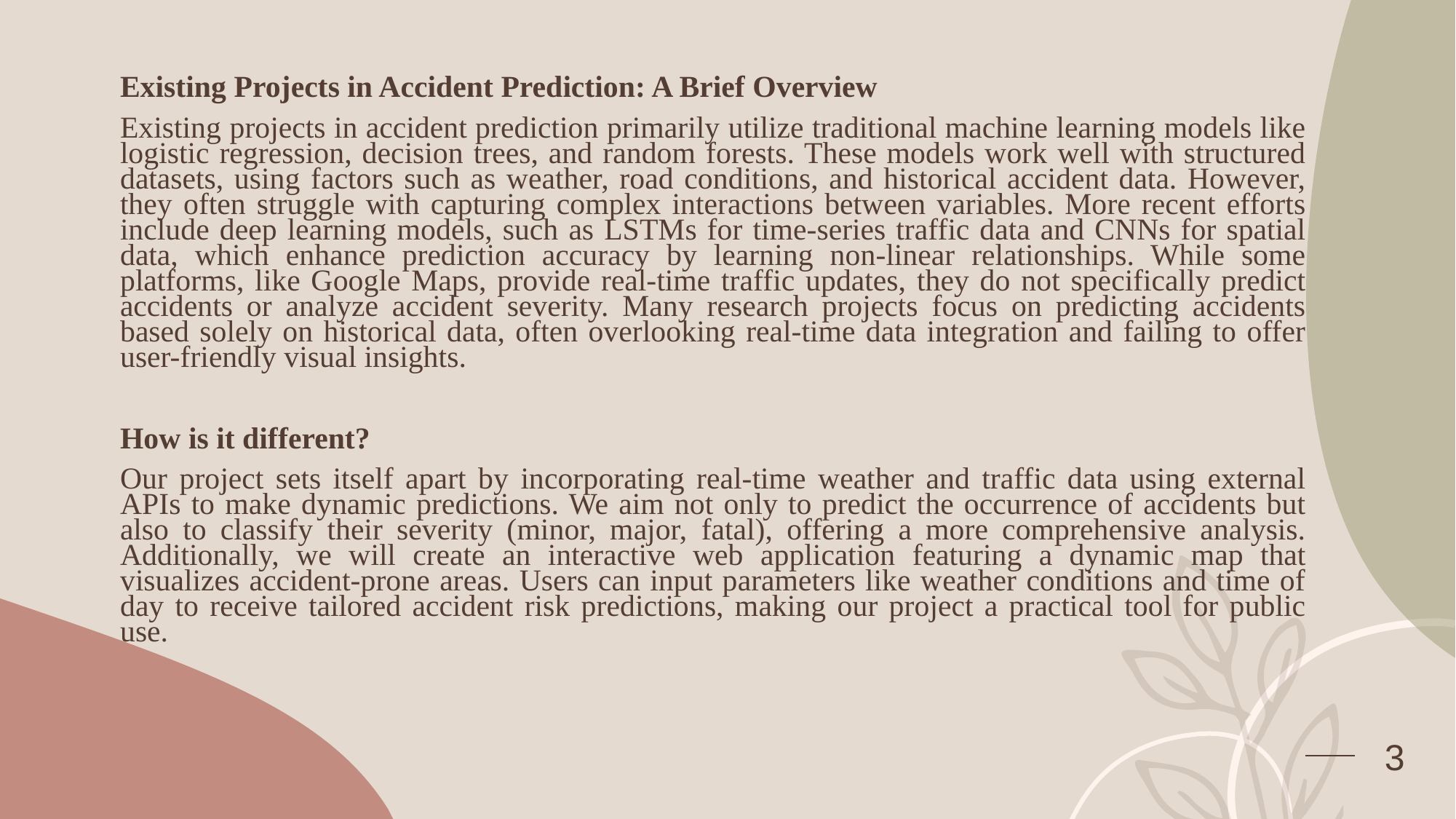

Existing Projects in Accident Prediction: A Brief Overview
Existing projects in accident prediction primarily utilize traditional machine learning models like logistic regression, decision trees, and random forests. These models work well with structured datasets, using factors such as weather, road conditions, and historical accident data. However, they often struggle with capturing complex interactions between variables. More recent efforts include deep learning models, such as LSTMs for time-series traffic data and CNNs for spatial data, which enhance prediction accuracy by learning non-linear relationships. While some platforms, like Google Maps, provide real-time traffic updates, they do not specifically predict accidents or analyze accident severity. Many research projects focus on predicting accidents based solely on historical data, often overlooking real-time data integration and failing to offer user-friendly visual insights.

How is it different?
Our project sets itself apart by incorporating real-time weather and traffic data using external APIs to make dynamic predictions. We aim not only to predict the occurrence of accidents but also to classify their severity (minor, major, fatal), offering a more comprehensive analysis. Additionally, we will create an interactive web application featuring a dynamic map that visualizes accident-prone areas. Users can input parameters like weather conditions and time of day to receive tailored accident risk predictions, making our project a practical tool for public use.

3